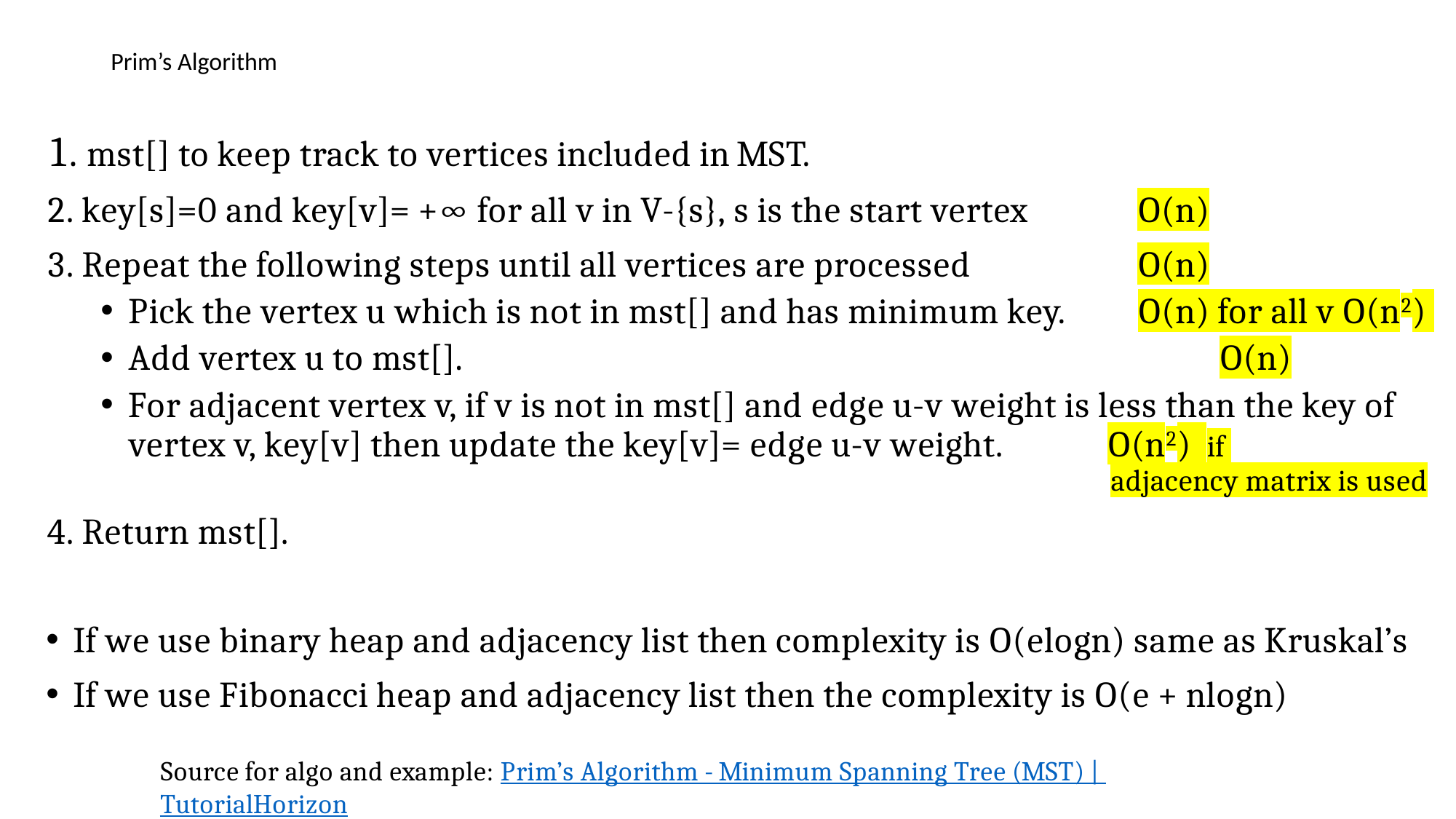

# Prim’s Algorithm
1. mst[] to keep track to vertices included in MST.
2. key[s]=0 and key[v]= +∞ for all v in V-{s}, s is the start vertex     	O(n)
3. Repeat the following steps until all vertices are processed         	O(n)
Pick the vertex u which is not in mst[] and has minimum key.         O(n) for all v O(n2)
Add vertex u to mst[].							O(n)
For adjacent vertex v, if v is not in mst[] and edge u-v weight is less than the key of vertex v, key[v] then update the key[v]= edge u-v weight.             O(n2)  if 											adjacency matrix is used
4. Return mst[].

If we use binary heap and adjacency list then complexity is O(elogn) same as Kruskal’s
If we use Fibonacci heap and adjacency list then the complexity is O(e + nlogn)
Source for algo and example: Prim’s Algorithm - Minimum Spanning Tree (MST) | TutorialHorizon